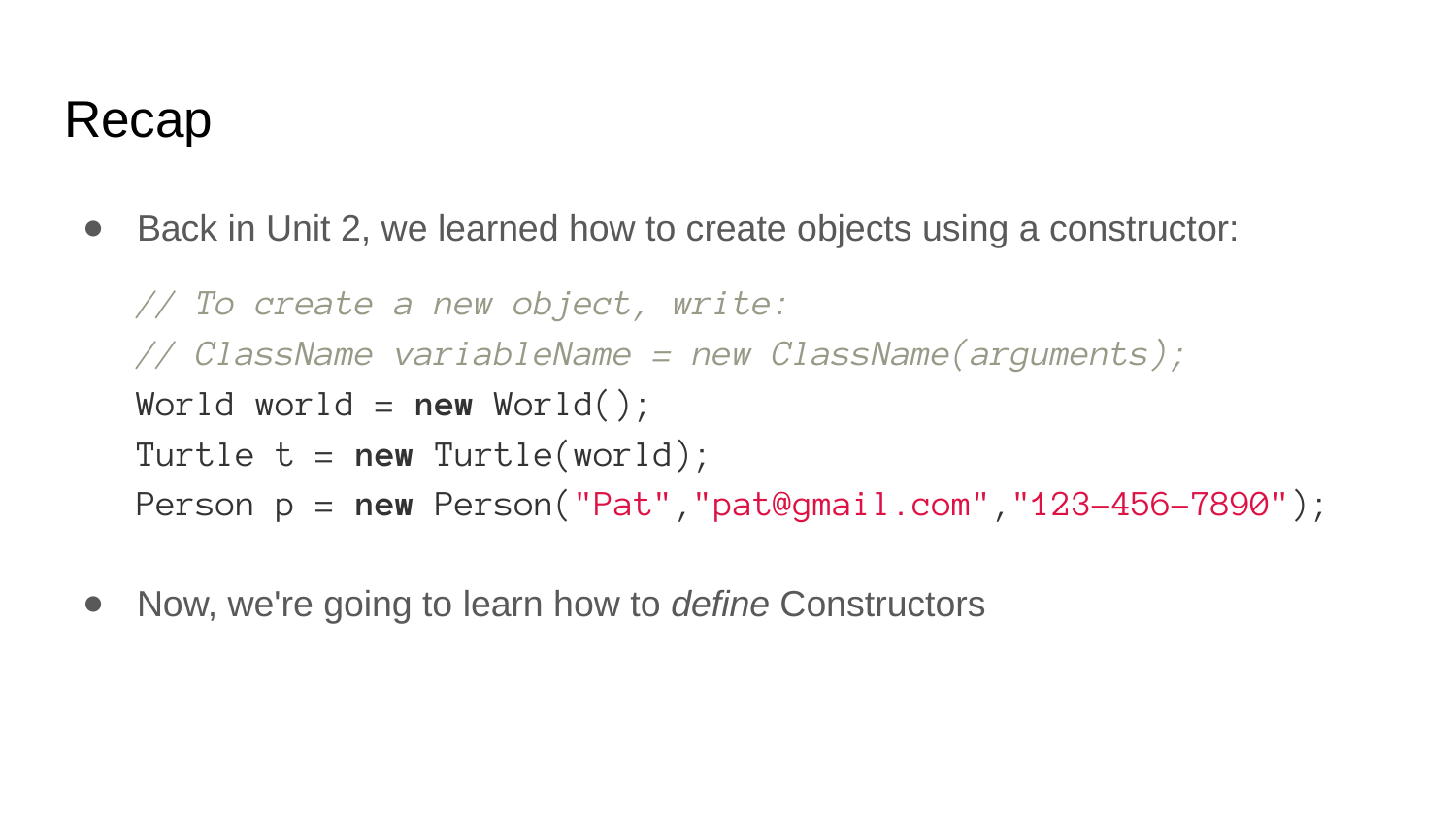

# Recap
Back in Unit 2, we learned how to create objects using a constructor:
// To create a new object, write:
// ClassName variableName = new ClassName(arguments);
World world = new World();
Turtle t = new Turtle(world);
Person p = new Person("Pat","pat@gmail.com","123-456-7890");
Now, we're going to learn how to define Constructors